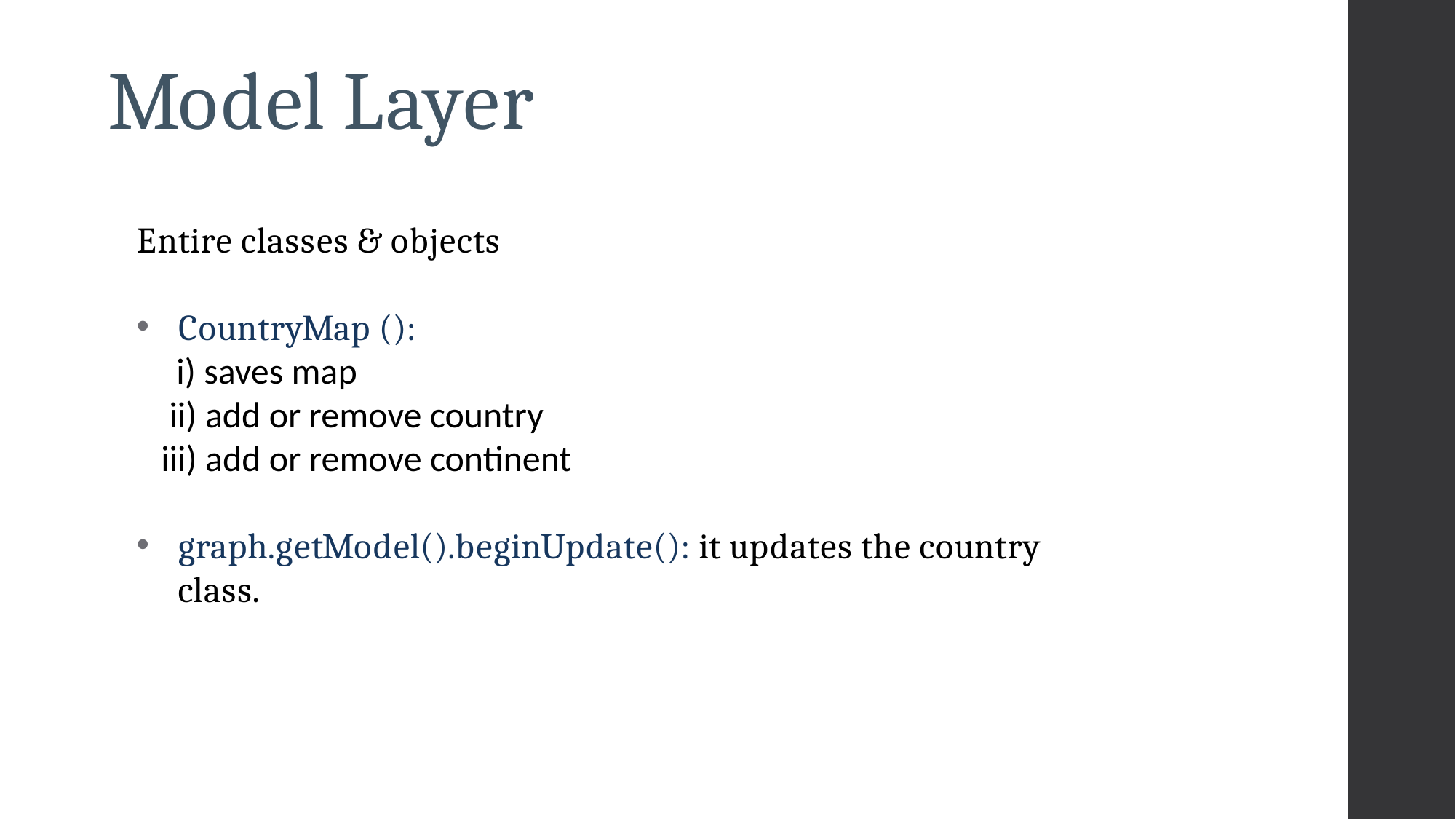

# Model Layer

Entire classes & objects

CountryMap ():
     i) saves map
    ii) add or remove country
   iii) add or remove continent

graph.getModel().beginUpdate(): it updates the country class.